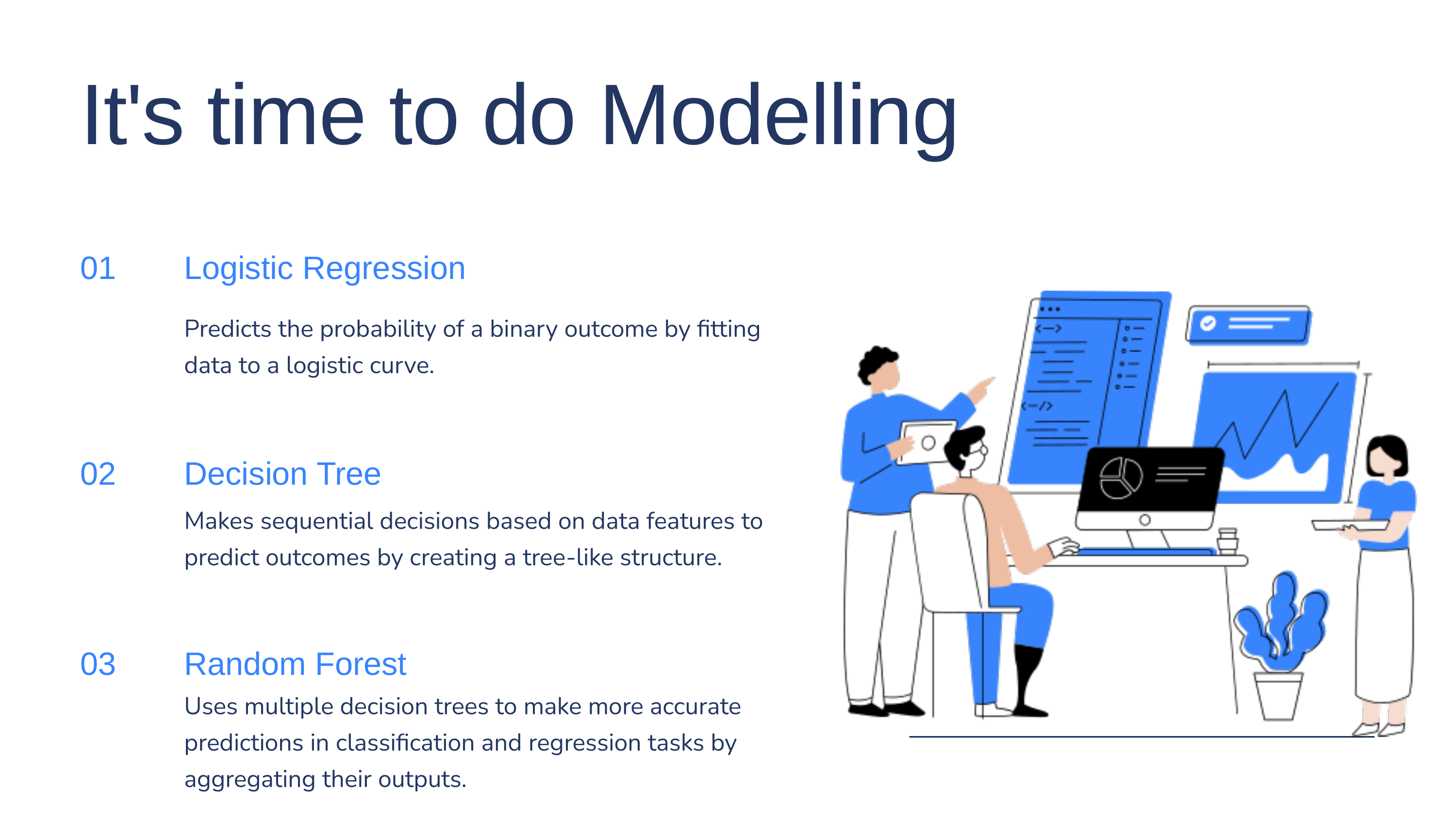

It's time to do Modelling
| 01 | Logistic Regression |
| --- | --- |
|  | Predicts the probability of a binary outcome by fitting data to a logistic curve. |
|  |  |
| 02 | Decision Tree |
|  | Makes sequential decisions based on data features to predict outcomes by creating a tree-like structure. |
|  |  |
| 03 | Random Forest |
|  | Uses multiple decision trees to make more accurate predictions in classification and regression tasks by aggregating their outputs. |